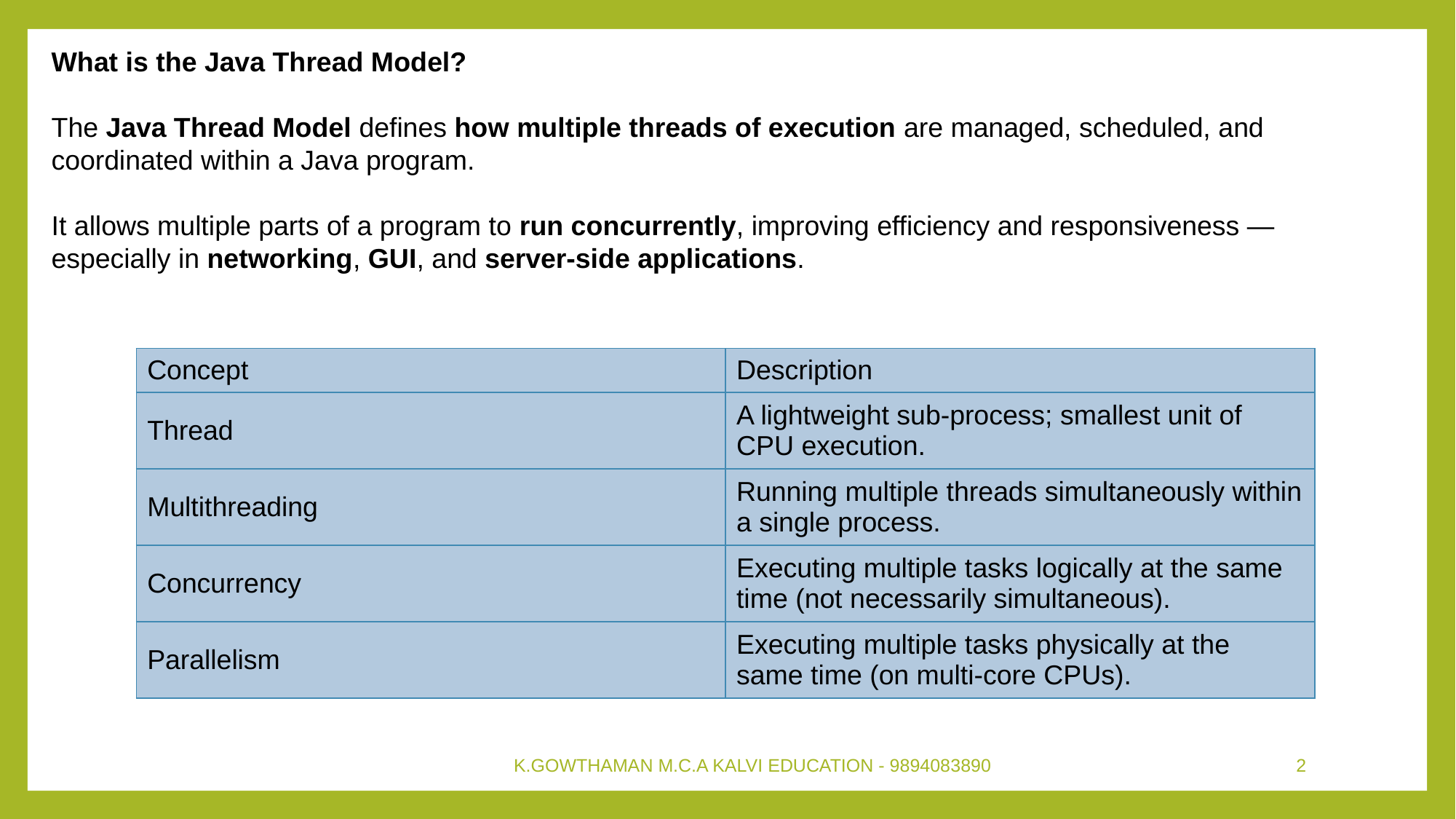

What is the Java Thread Model?

The Java Thread Model defines how multiple threads of execution are managed, scheduled, and coordinated within a Java program.

It allows multiple parts of a program to run concurrently, improving efficiency and responsiveness — especially in networking, GUI, and server-side applications.
| Concept | Description |
| --- | --- |
| Thread | A lightweight sub-process; smallest unit of CPU execution. |
| Multithreading | Running multiple threads simultaneously within a single process. |
| Concurrency | Executing multiple tasks logically at the same time (not necessarily simultaneous). |
| Parallelism | Executing multiple tasks physically at the same time (on multi-core CPUs). |
K.GOWTHAMAN M.C.A KALVI EDUCATION - 9894083890
2